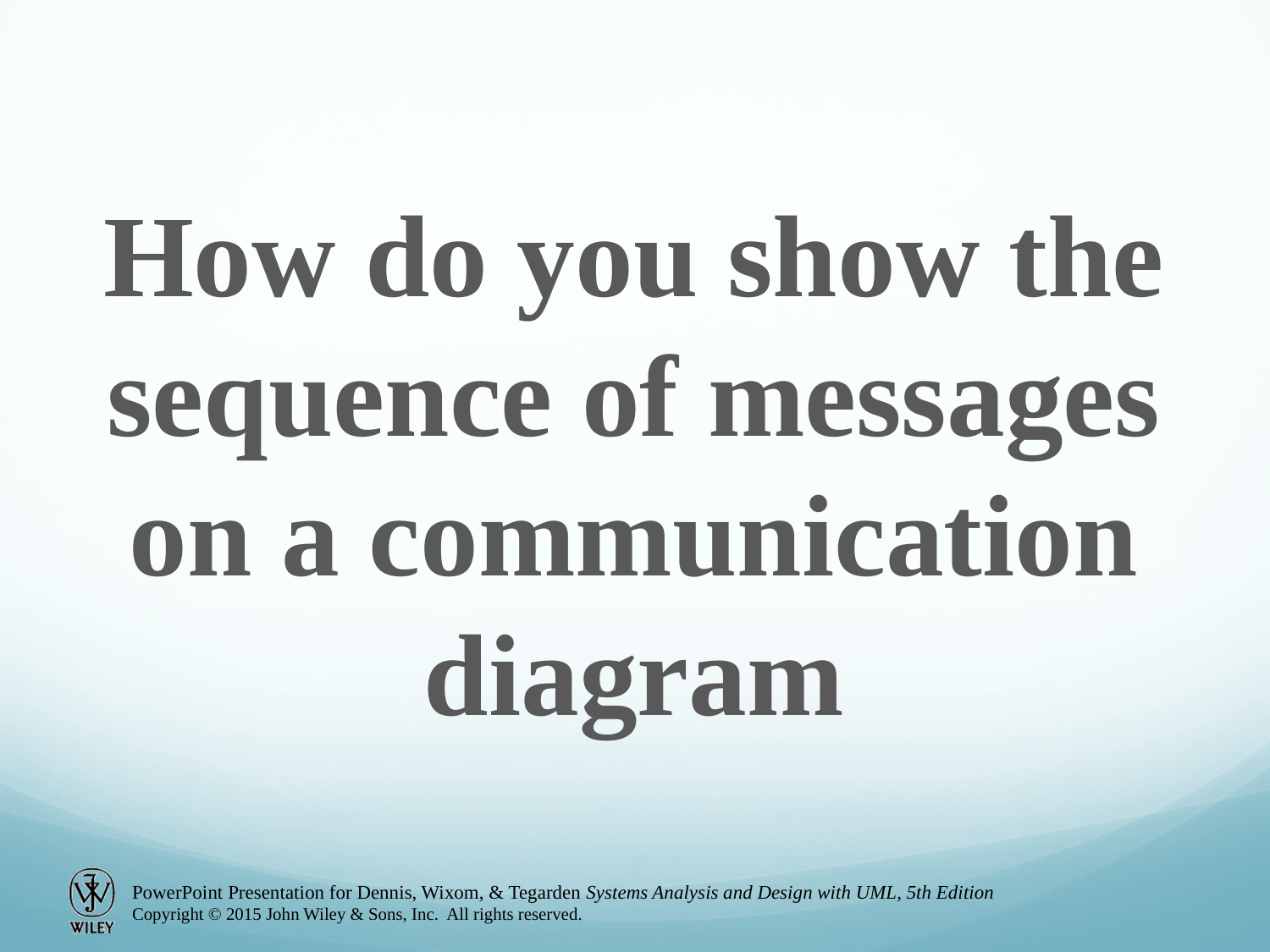

How do you show the sequence of messages on a communication diagram